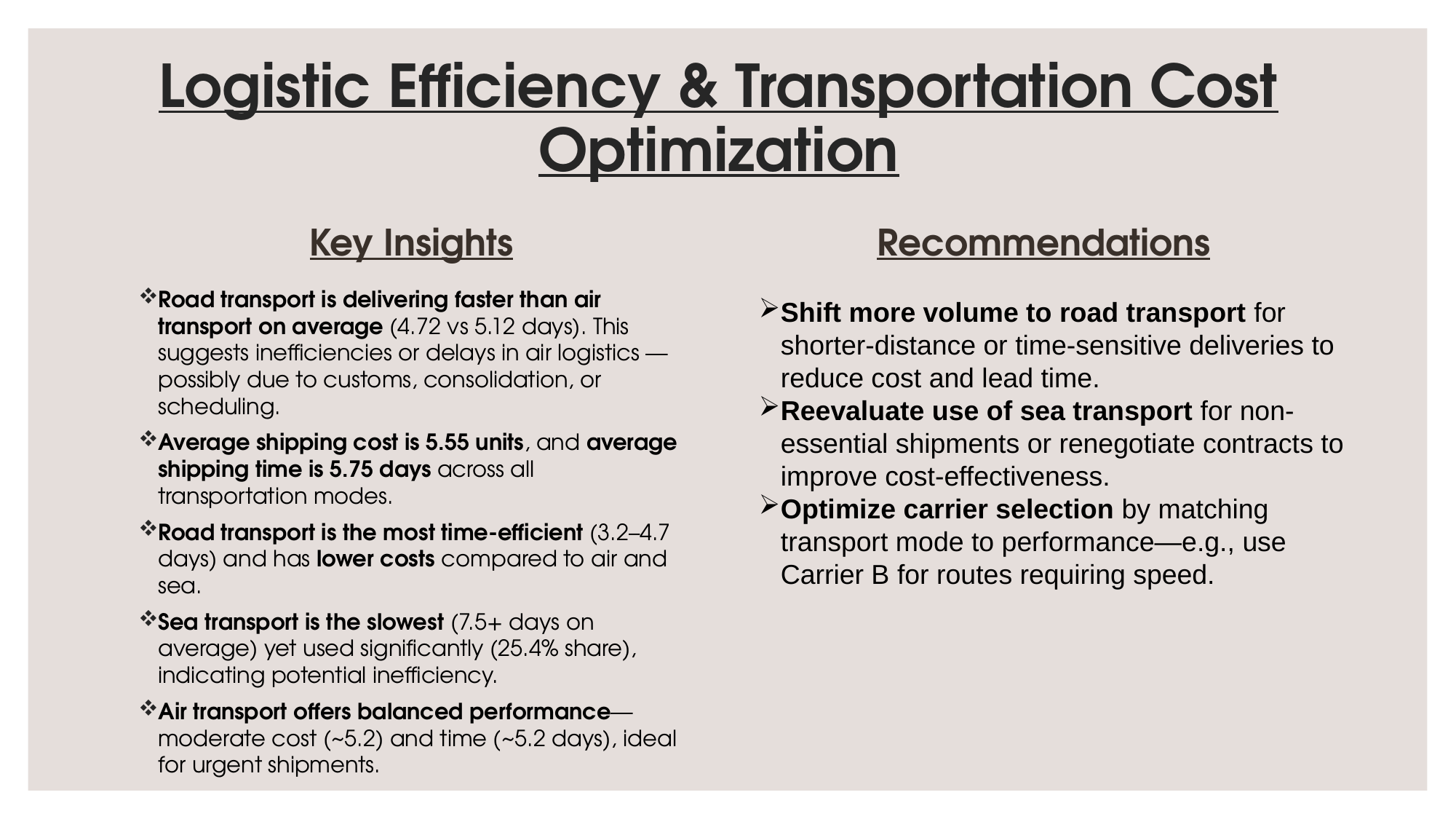

# Logistic Efficiency & Transportation Cost Optimization
Key Insights
Recommendations
Road transport is delivering faster than air transport on average (4.72 vs 5.12 days). This suggests inefficiencies or delays in air logistics — possibly due to customs, consolidation, or scheduling.
Average shipping cost is 5.55 units, and average shipping time is 5.75 days across all transportation modes.
Road transport is the most time-efficient (3.2–4.7 days) and has lower costs compared to air and sea.
Sea transport is the slowest (7.5+ days on average) yet used significantly (25.4% share), indicating potential inefficiency.
Air transport offers balanced performance—moderate cost (~5.2) and time (~5.2 days), ideal for urgent shipments.

Shift more volume to road transport for shorter-distance or time-sensitive deliveries to reduce cost and lead time.
Reevaluate use of sea transport for non-essential shipments or renegotiate contracts to improve cost-effectiveness.
Optimize carrier selection by matching transport mode to performance—e.g., use Carrier B for routes requiring speed.